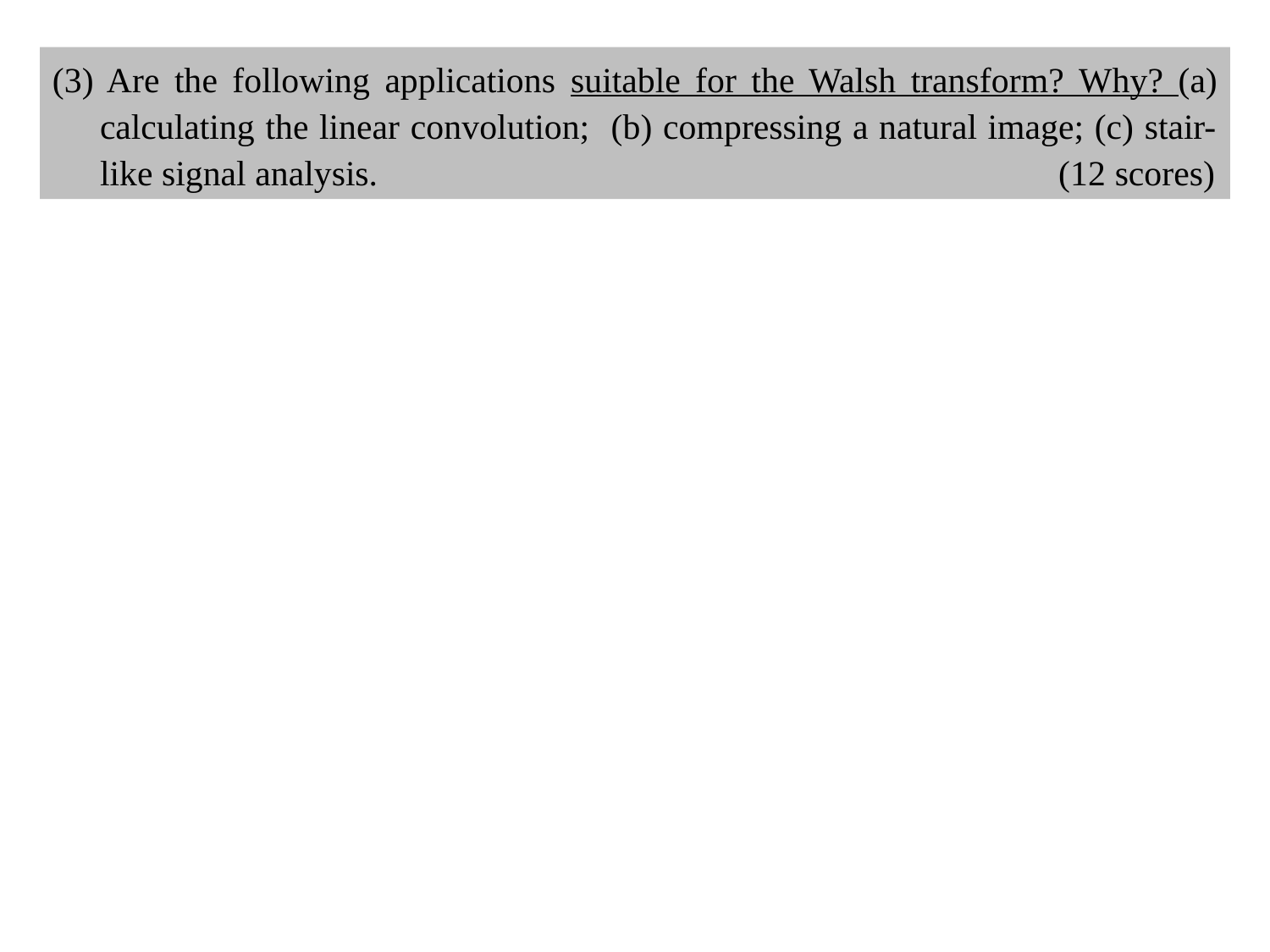

(3) Are the following applications suitable for the Walsh transform? Why? (a) calculating the linear convolution;  (b) compressing a natural image; (c) stair-like signal analysis.                                                                            (12 scores)